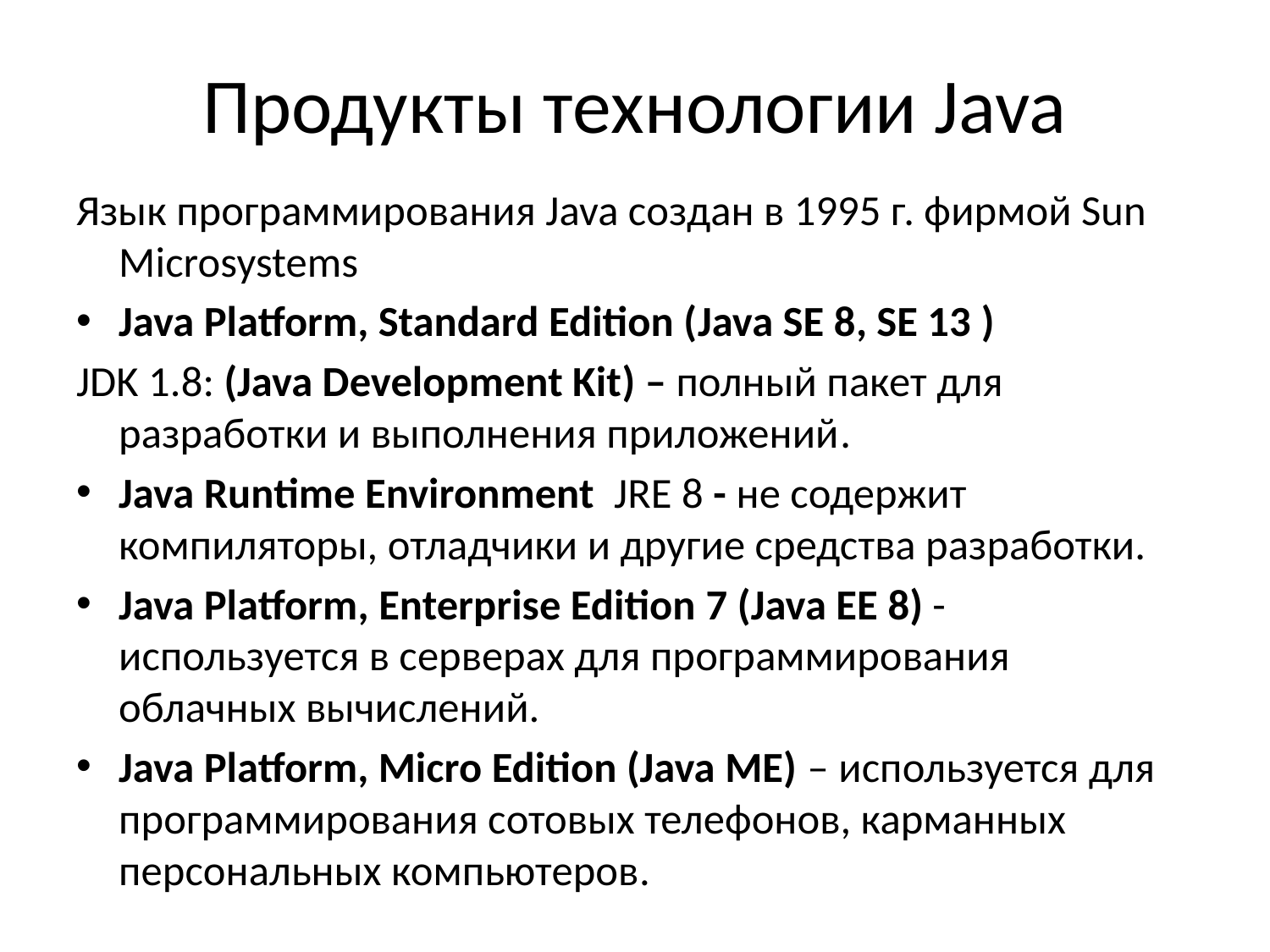

# Продукты технологии Java
Язык программирования Java создан в 1995 г. фирмой Sun Microsystems
Java Platform, Standard Edition (Java SE 8, SE 13 )
JDK 1.8: (Java Development Kit) – полный пакет для разработки и выполнения приложений.
Java Runtime Environment  JRE 8 - не содержит компиляторы, отладчики и другие средства разработки.
Java Platform, Enterprise Edition 7 (Java EE 8) - используется в серверах для программирования облачных вычислений.
Java Platform, Micro Edition (Java ME) – используется для программирования сотовых телефонов, карманных персональных компьютеров.